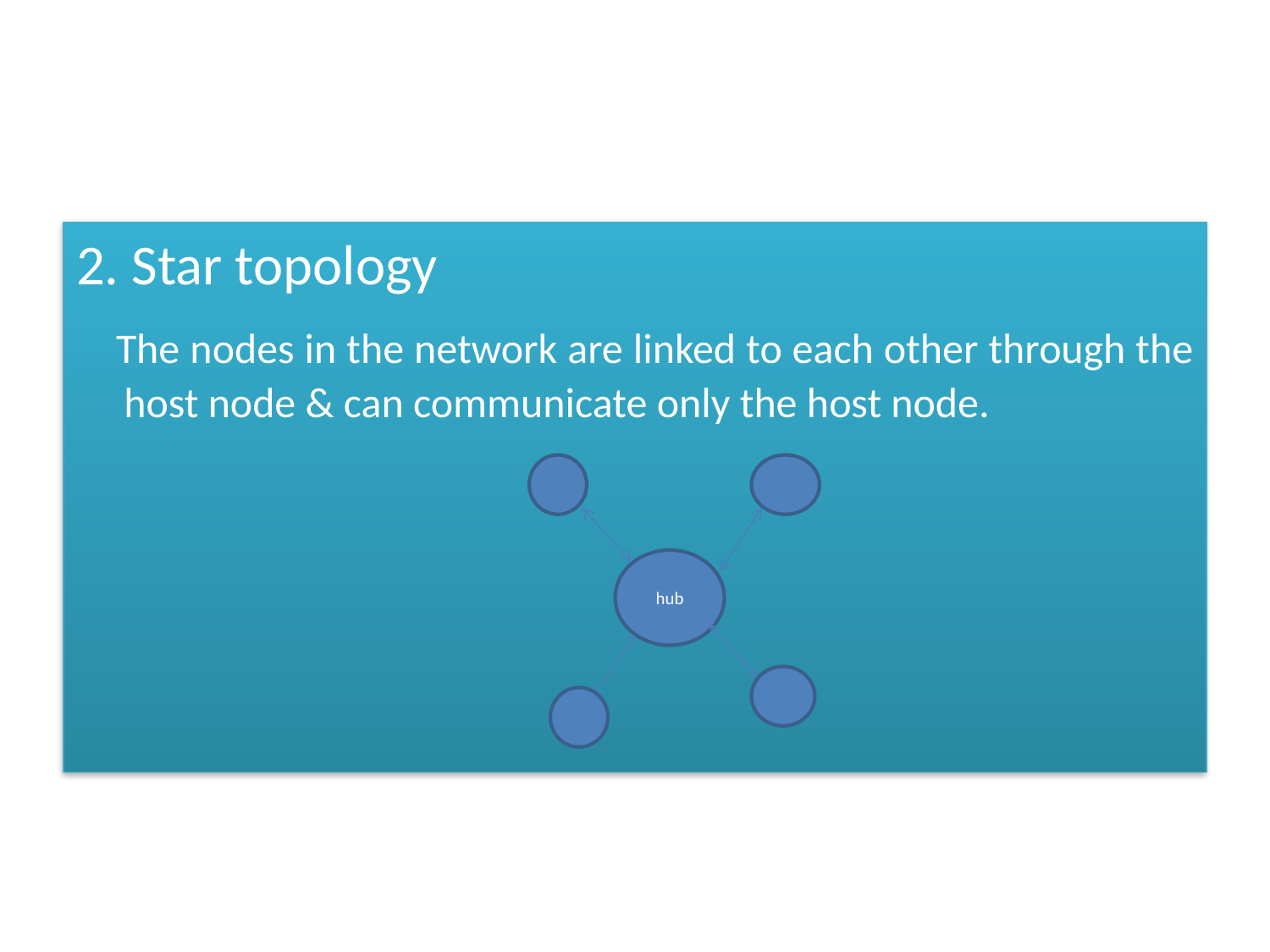

2. Star topology
   The nodes in the network are linked to each other through the host node & can communicate only the host node.

hub